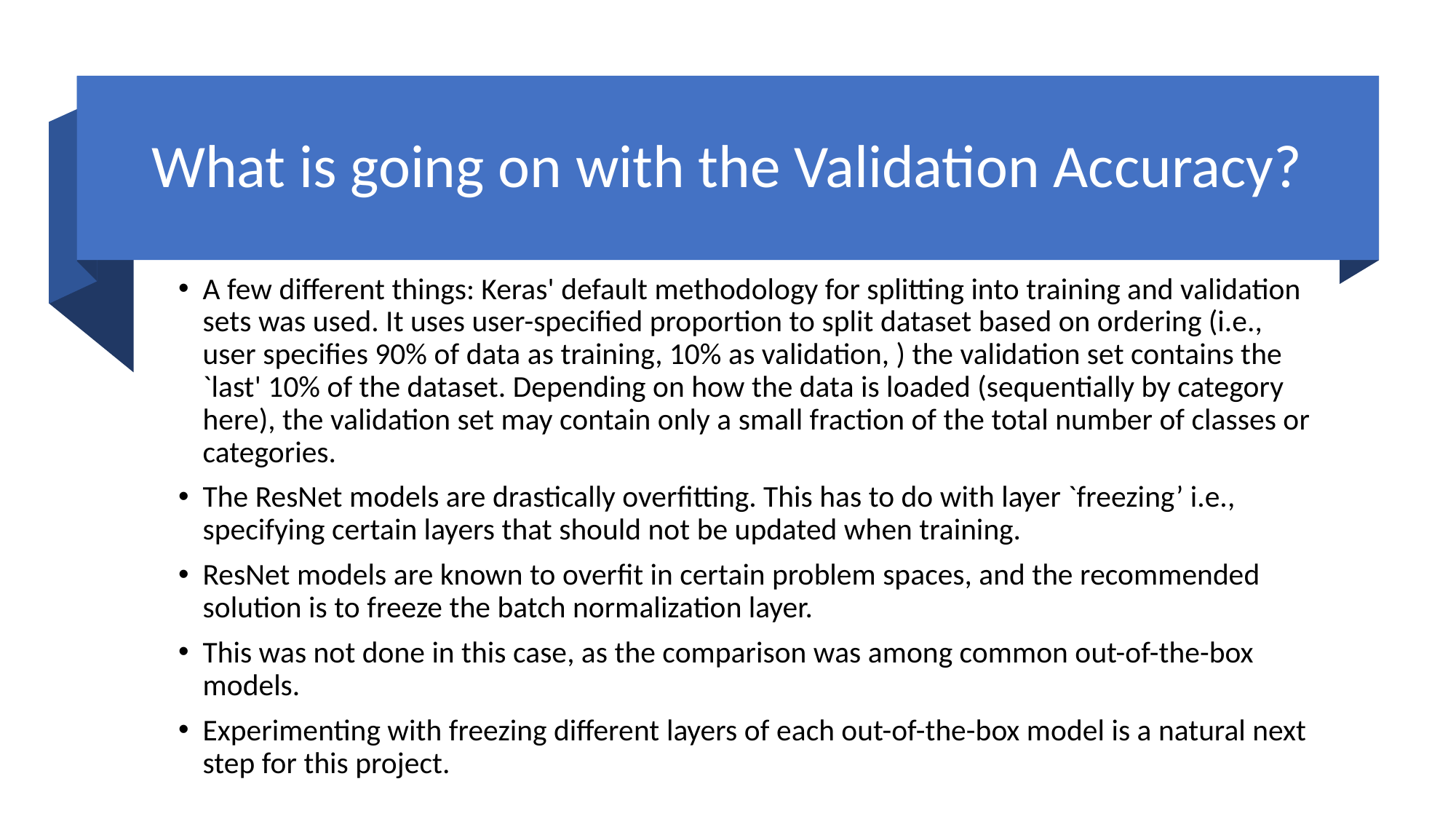

# What is going on with the Validation Accuracy?

A few different things: Keras' default methodology for splitting into training and validation sets was used. It uses user-specified proportion to split dataset based on ordering (i.e., user specifies 90% of data as training, 10% as validation, ) the validation set contains the `last' 10% of the dataset. Depending on how the data is loaded (sequentially by category here), the validation set may contain only a small fraction of the total number of classes or categories.
The ResNet models are drastically overfitting. This has to do with layer `freezing’ i.e., specifying certain layers that should not be updated when training.
ResNet models are known to overfit in certain problem spaces, and the recommended solution is to freeze the batch normalization layer.
This was not done in this case, as the comparison was among common out-of-the-box models.
Experimenting with freezing different layers of each out-of-the-box model is a natural next step for this project.